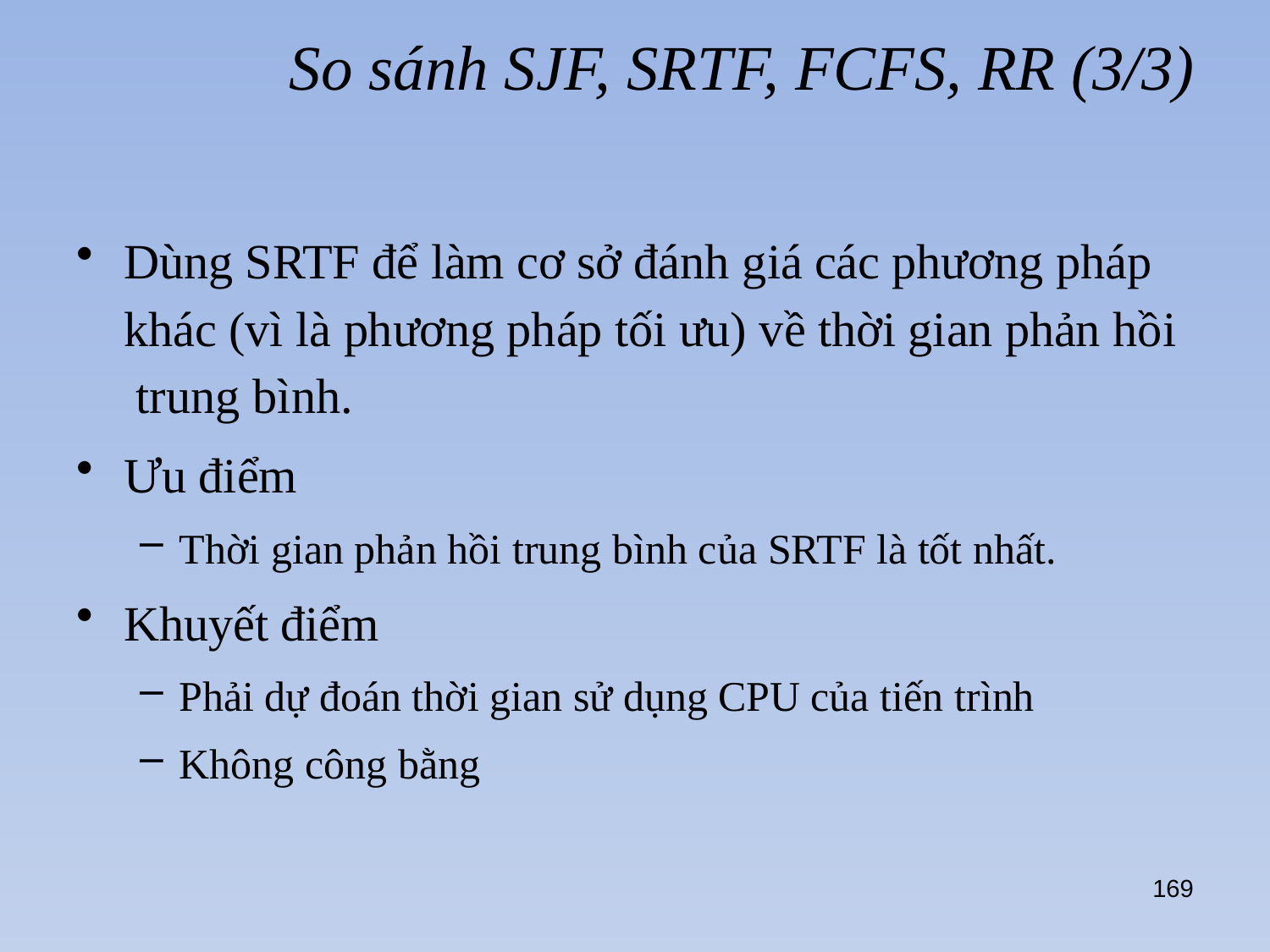

# So sánh SJF, SRTF, FCFS, RR (3/3)
Dùng SRTF để làm cơ sở đánh giá các phương pháp  khác (vì là phương pháp tối ưu) về thời gian phản hồi  trung bình.
Ưu điểm
Thời gian phản hồi trung bình của SRTF là tốt nhất.
Khuyết điểm
Phải dự đoán thời gian sử dụng CPU của tiến trình
Không công bằng
169